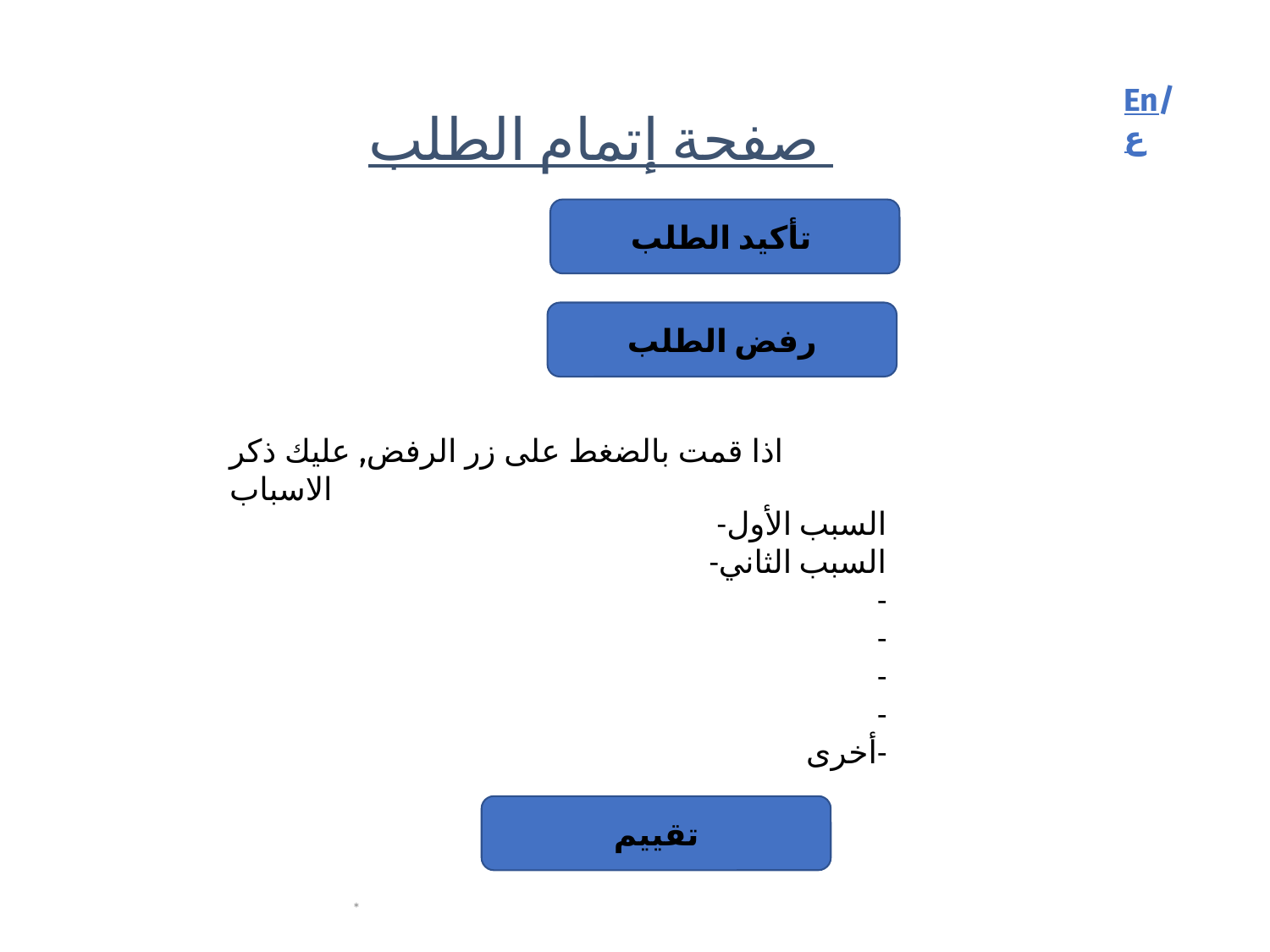

# صفحة إتمام الطلب
En/ع
تأكيد الطلب
رفض الطلب
اذا قمت بالضغط على زر الرفض, عليك ذكر الاسباب
-السبب الأول
-السبب الثاني
-
-
-
-
-أخرى
تقييم
*